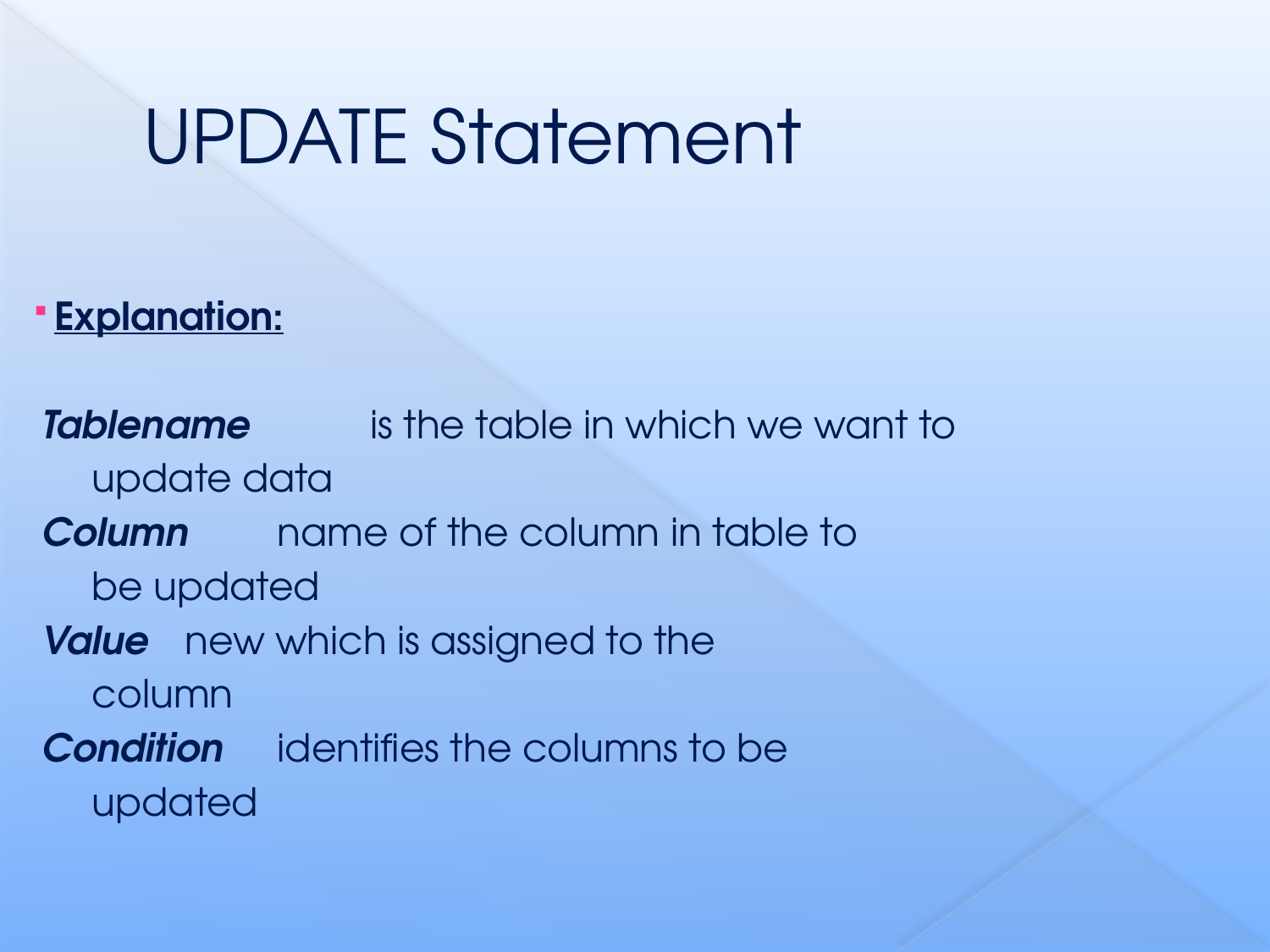

# UPDATE Statement
 Explanation:

Tablename	     	is the table in which we want to
				update data
Column		name of the column in table to
				be updated
Value			new which is assigned to the
				column
Condition		identifies the columns to be
				updated